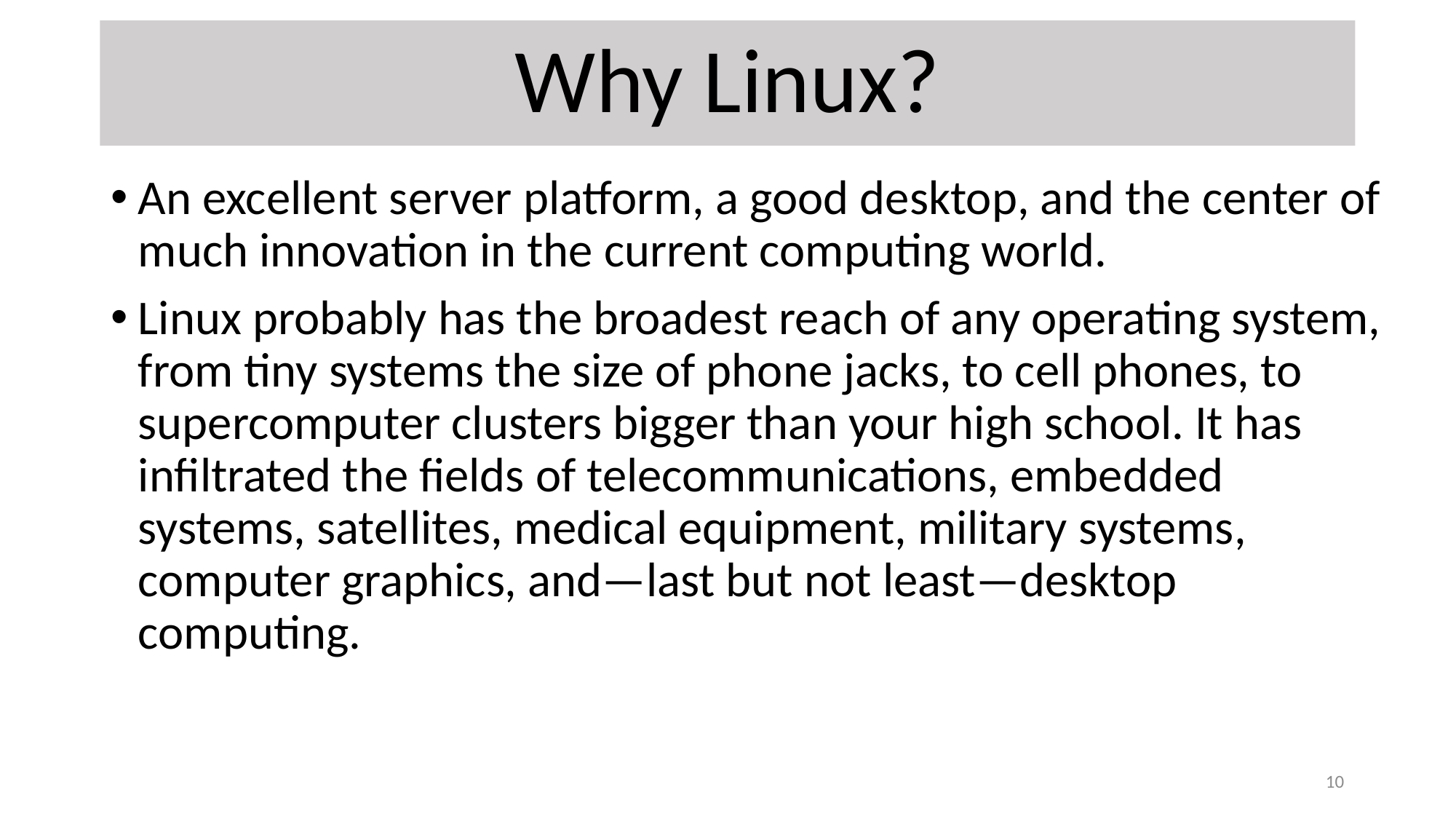

# Why Linux?
An excellent server platform, a good desktop, and the center of much innovation in the current computing world.
Linux probably has the broadest reach of any operating system, from tiny systems the size of phone jacks, to cell phones, to supercomputer clusters bigger than your high school. It has infiltrated the fields of telecommunications, embedded systems, satellites, medical equipment, military systems, computer graphics, and—last but not least—desktop computing.
10